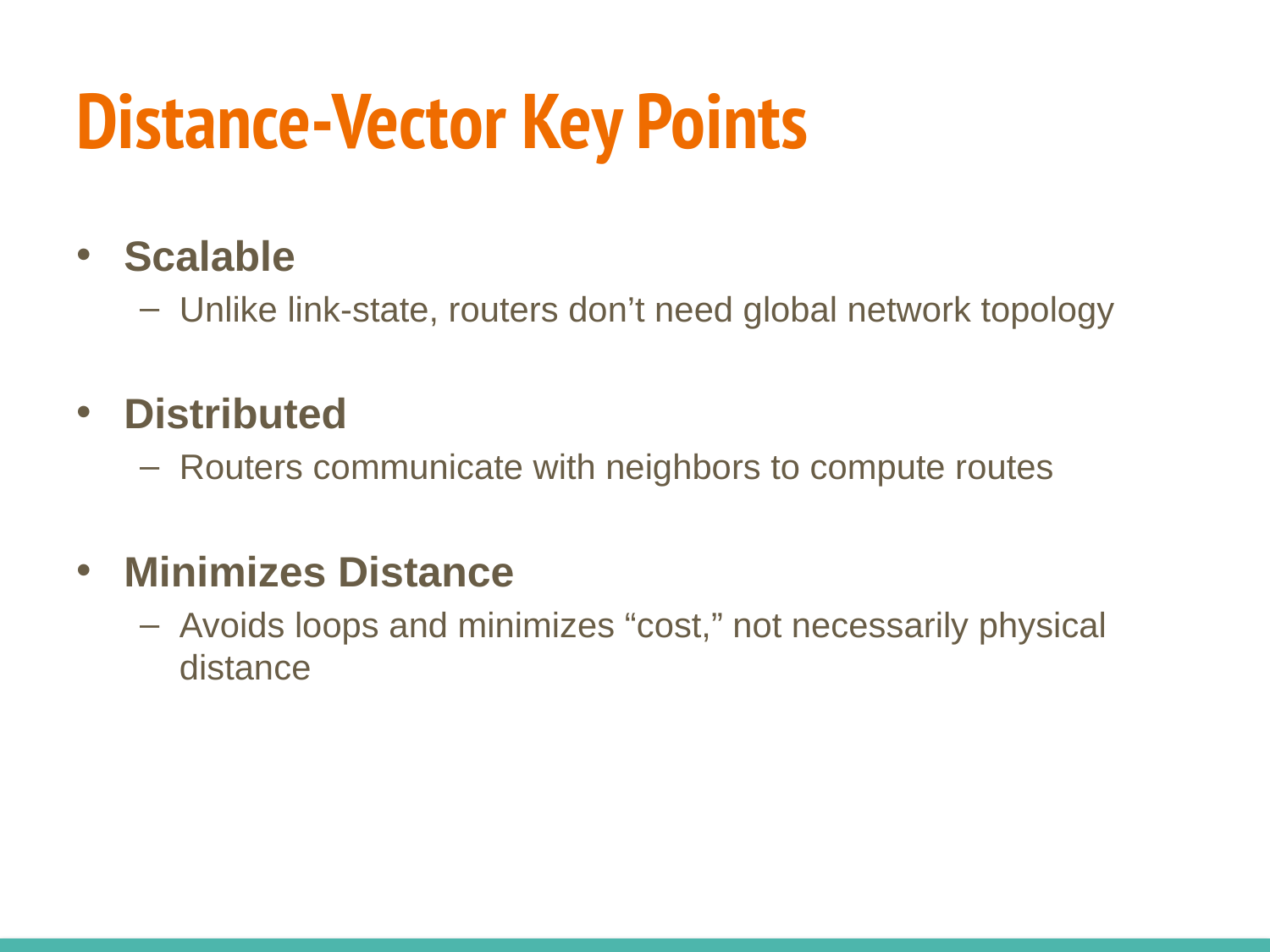

# Distance-Vector Key Points
Scalable
Unlike link-state, routers don’t need global network topology

Distributed
Routers communicate with neighbors to compute routes

Minimizes Distance
Avoids loops and minimizes “cost,” not necessarily physical distance